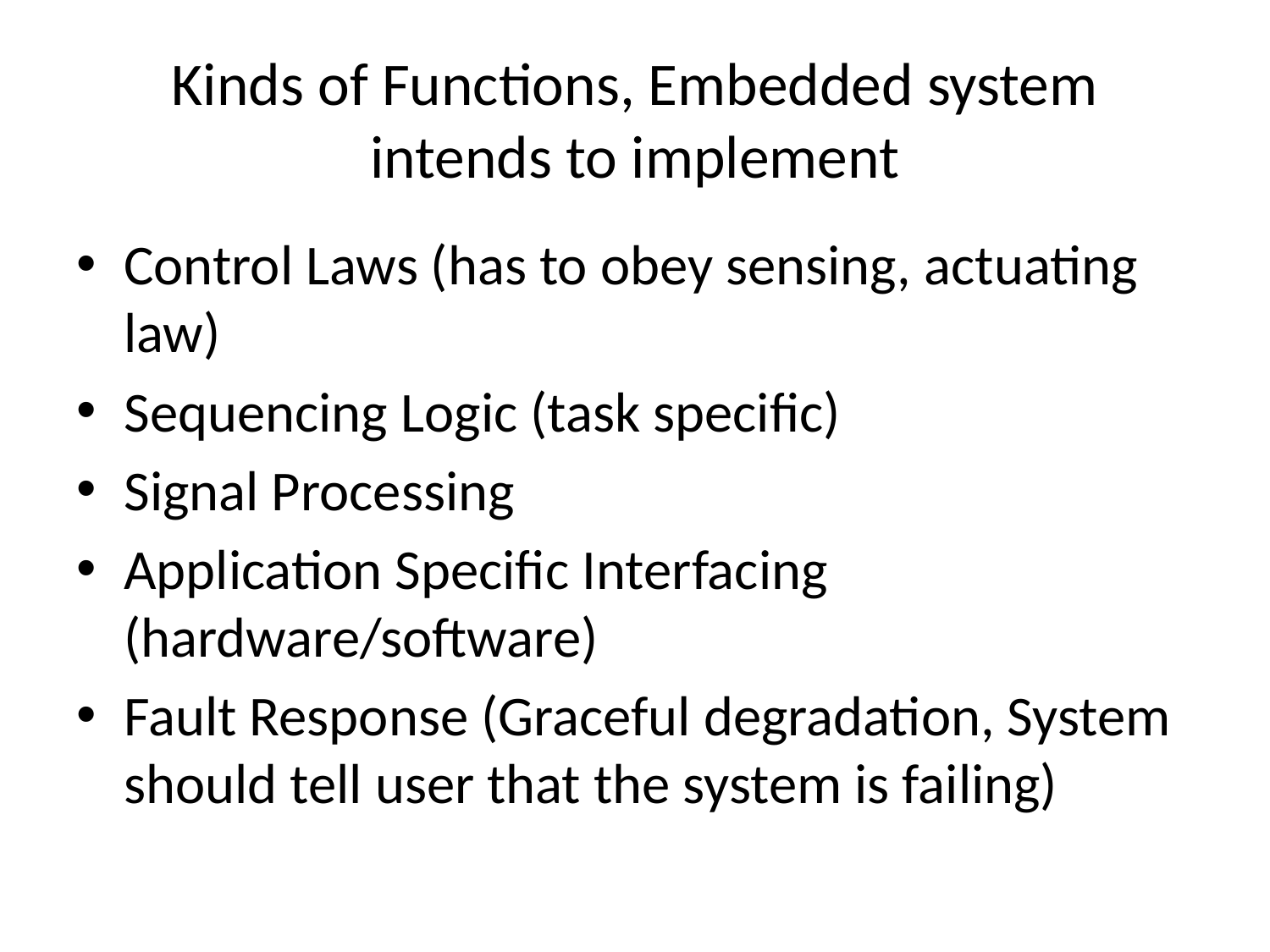

# Kinds of Functions, Embedded system intends to implement
Control Laws (has to obey sensing, actuating law)
Sequencing Logic (task specific)
Signal Processing
Application Specific Interfacing (hardware/software)
Fault Response (Graceful degradation, System should tell user that the system is failing)